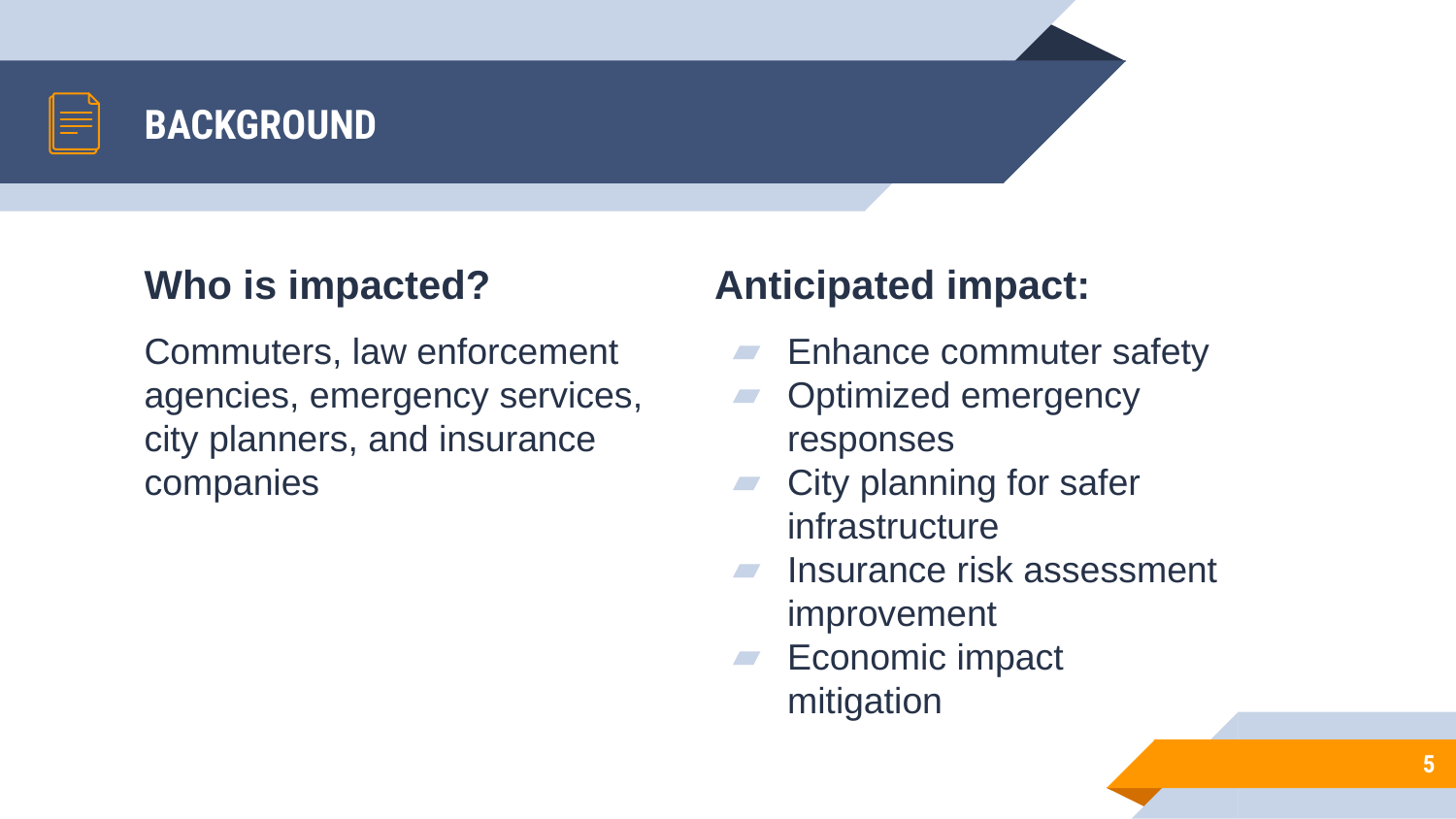

# BACKGROUND

Who is impacted?
Commuters, law enforcement agencies, emergency services, city planners, and insurance companies
Anticipated impact:
Enhance commuter safety
Optimized emergency responses
City planning for safer infrastructure
Insurance risk assessment improvement
Economic impact mitigation
5